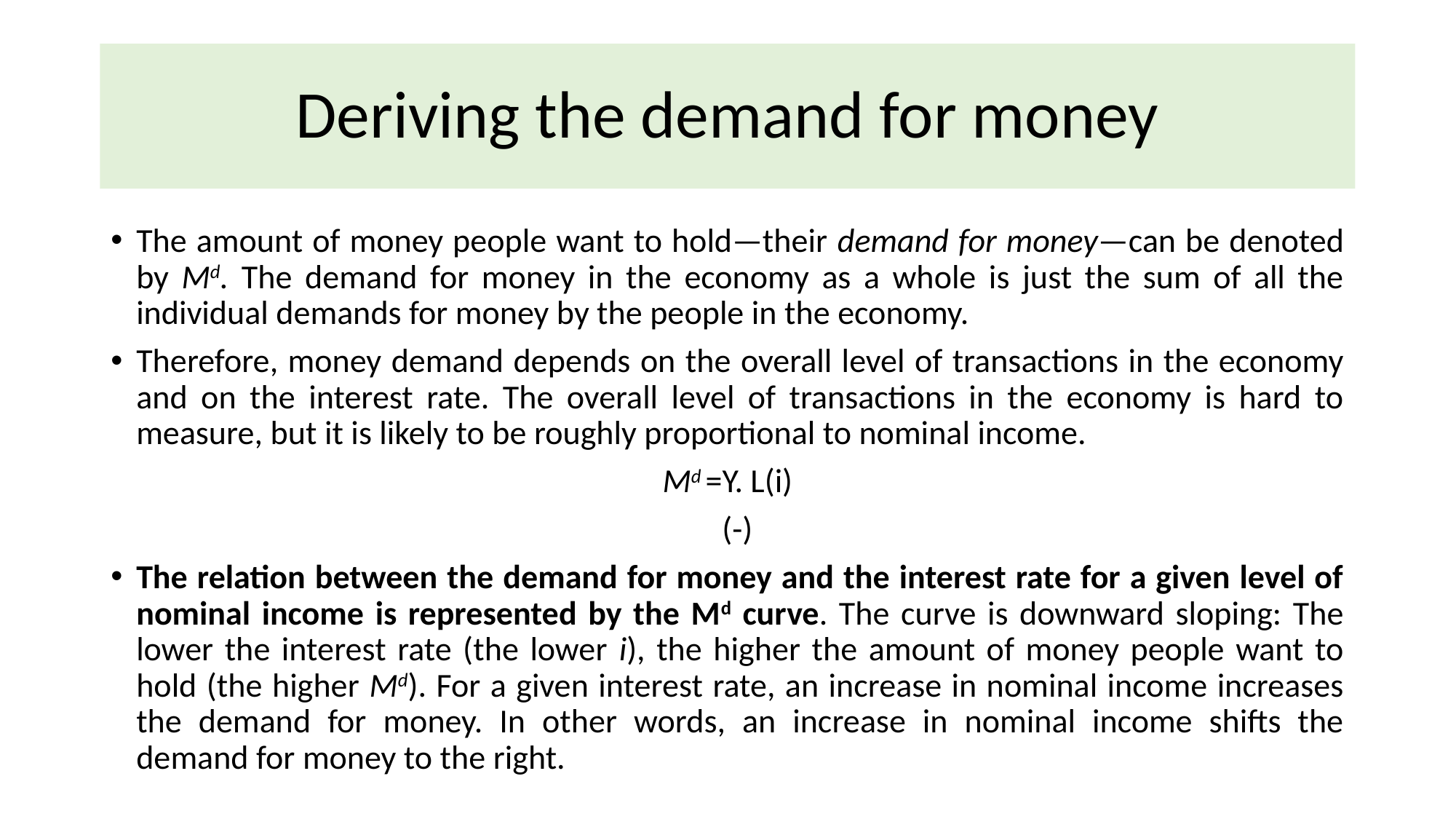

# Deriving the demand for money
The amount of money people want to hold—their demand for money—can be denoted by Md. The demand for money in the economy as a whole is just the sum of all the individual demands for money by the people in the economy.
Therefore, money demand depends on the overall level of transactions in the economy and on the interest rate. The overall level of transactions in the economy is hard to measure, but it is likely to be roughly proportional to nominal income.
Md =Y. L(i)
                                                                                (-)
The relation between the demand for money and the interest rate for a given level of nominal income is represented by the Md curve. The curve is downward sloping: The lower the interest rate (the lower i), the higher the amount of money people want to hold (the higher Md). For a given interest rate, an increase in nominal income increases the demand for money. In other words, an increase in nominal income shifts the demand for money to the right.